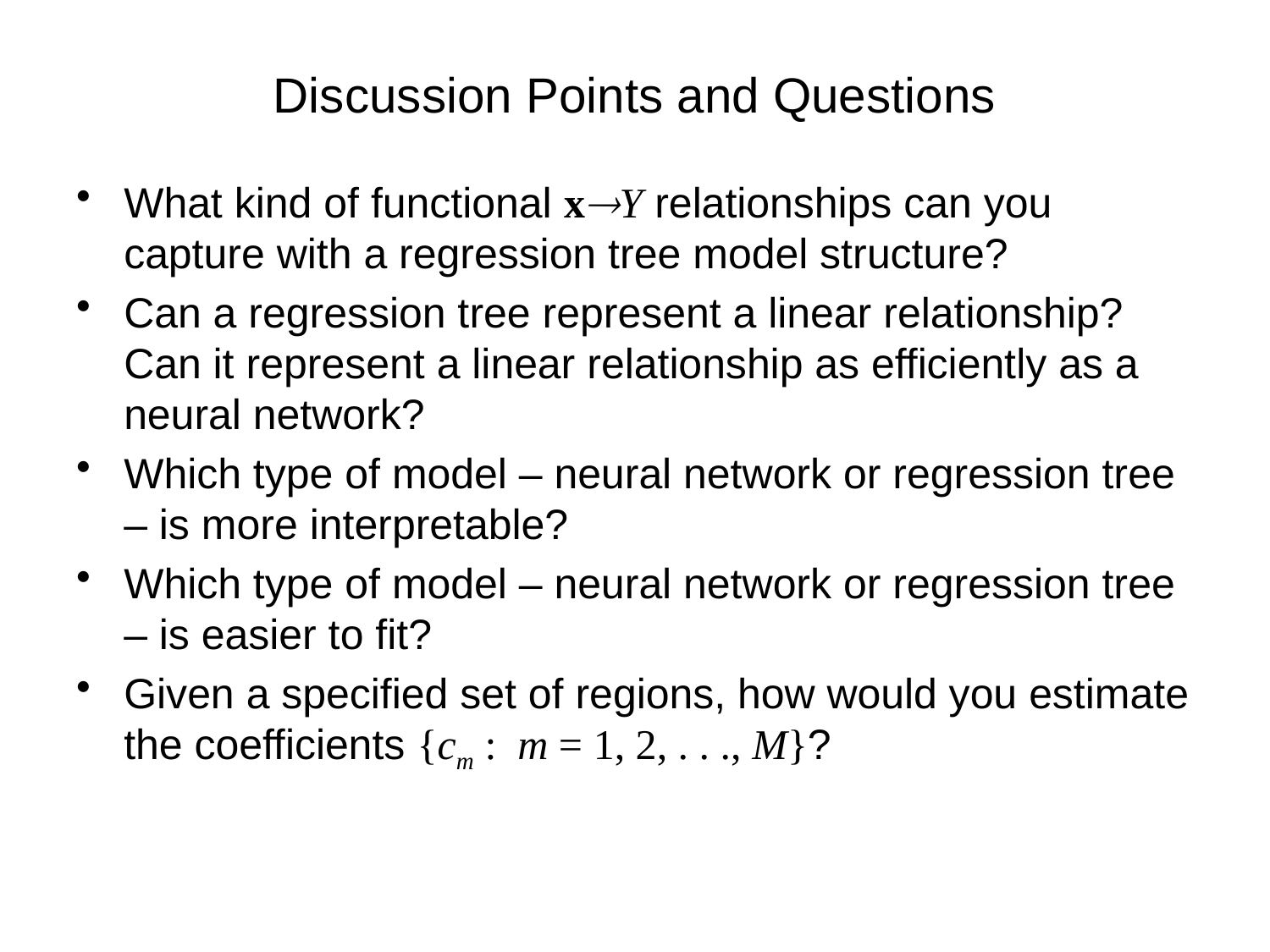

# Discussion Points and Questions
What kind of functional x→Y relationships can you capture with a regression tree model structure?
Can a regression tree represent a linear relationship? Can it represent a linear relationship as efficiently as a neural network?
Which type of model – neural network or regression tree – is more interpretable?
Which type of model – neural network or regression tree – is easier to fit?
Given a specified set of regions, how would you estimate the coefficients {cm :  m = 1, 2, . . ., M}?